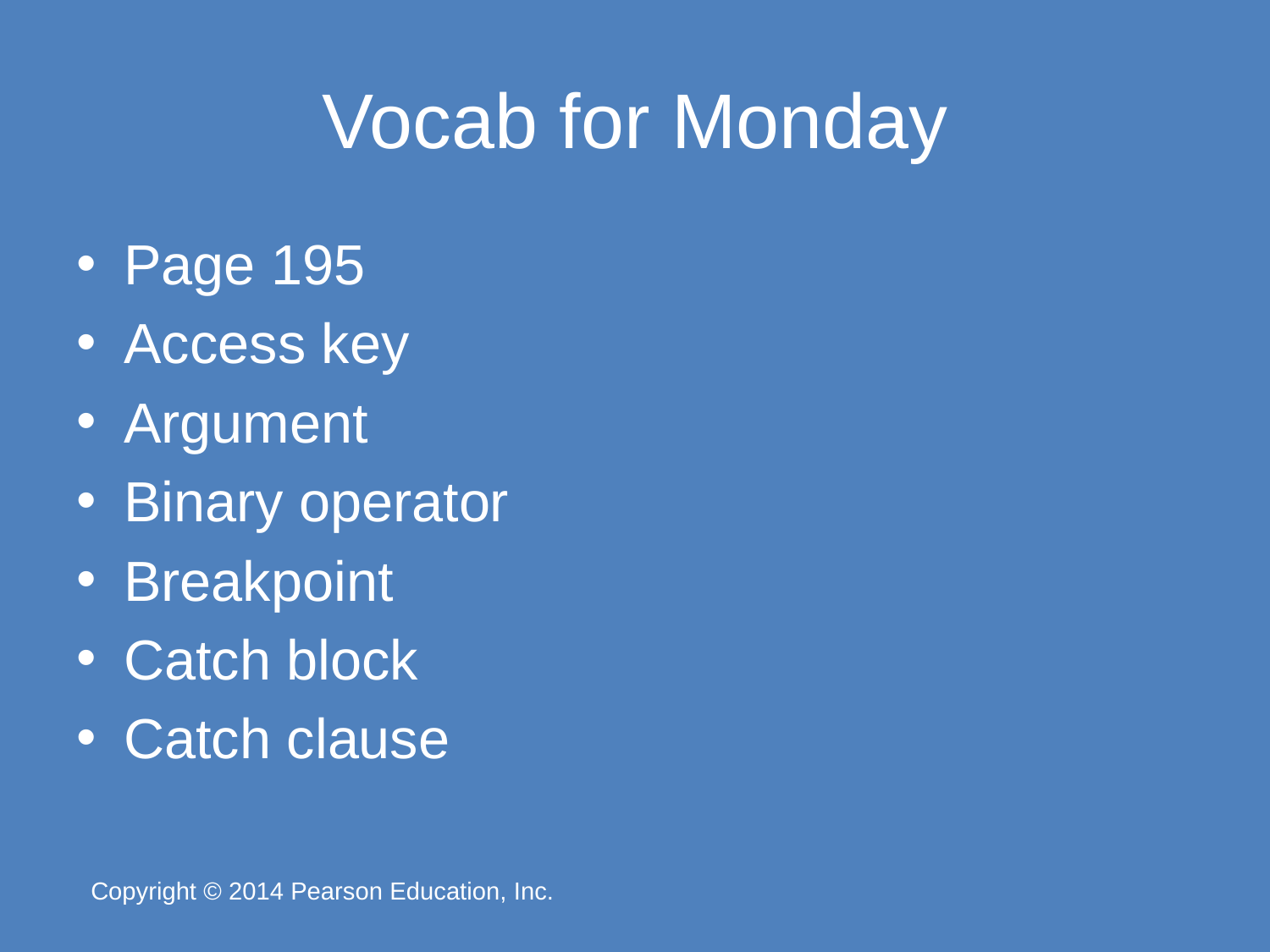

# Vocab for Monday
Page 195
Access key
Argument
Binary operator
Breakpoint
Catch block
Catch clause